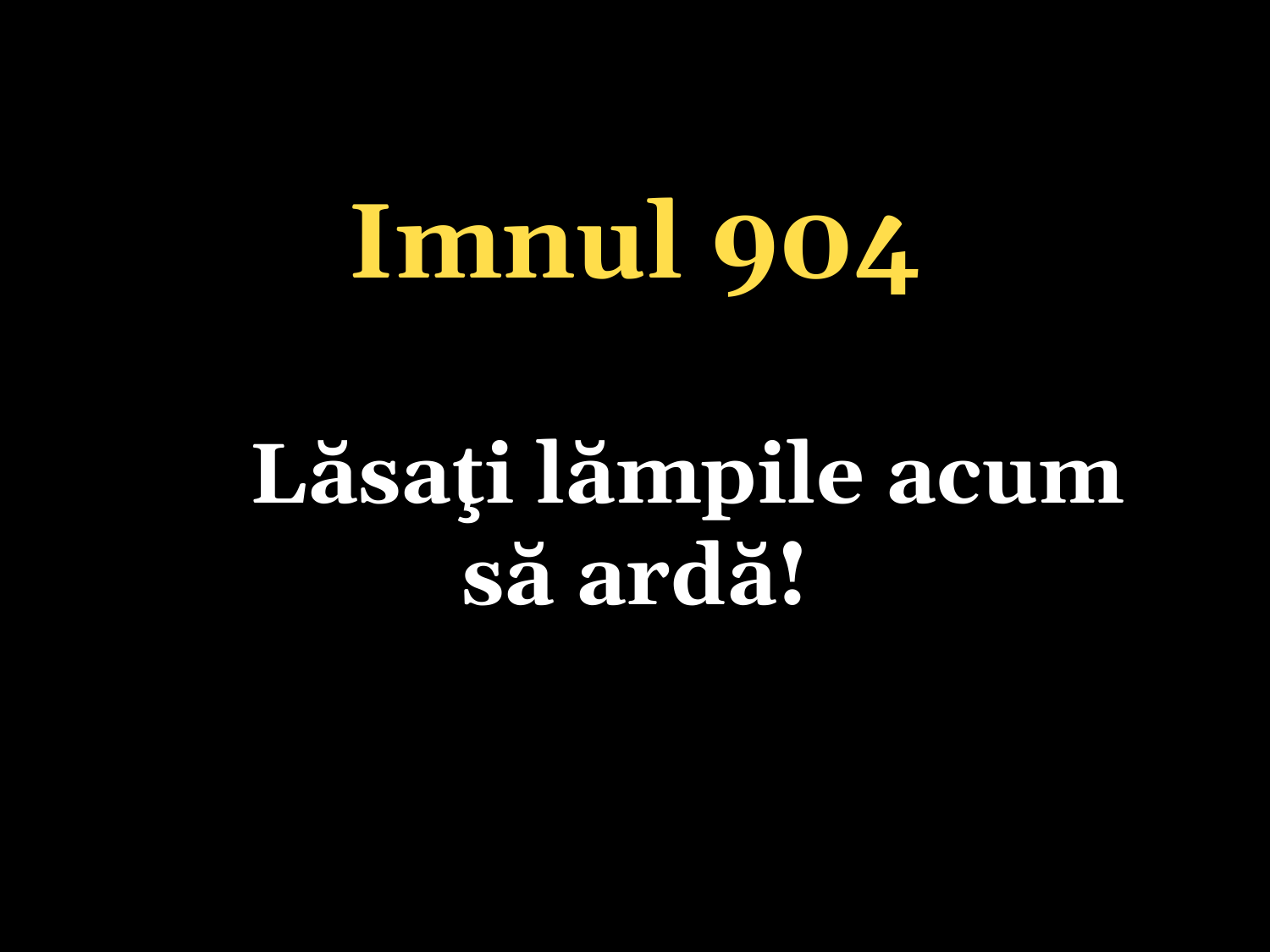

Imnul 904
	Lăsaţi lămpile acum
să ardă!